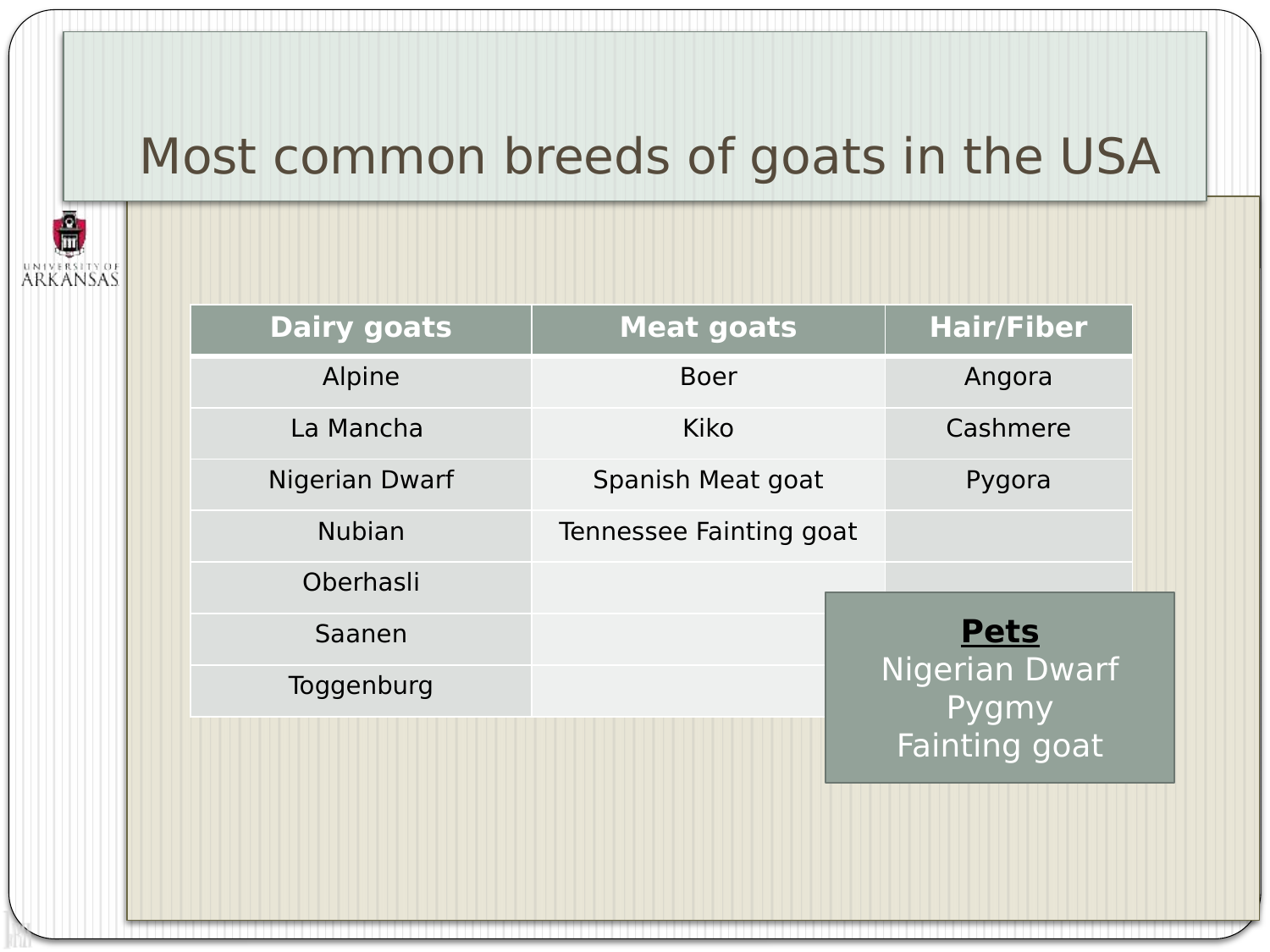

# Most common breeds of goats in the USA
| Dairy goats | Meat goats | Hair/Fiber |
| --- | --- | --- |
| Alpine | Boer | Angora |
| La Mancha | Kiko | Cashmere |
| Nigerian Dwarf | Spanish Meat goat | Pygora |
| Nubian | Tennessee Fainting goat |  |
| Oberhasli |  |  |
| Saanen |  |  |
| Toggenburg |  |  |
Pets
Nigerian Dwarf
Pygmy
Fainting goat